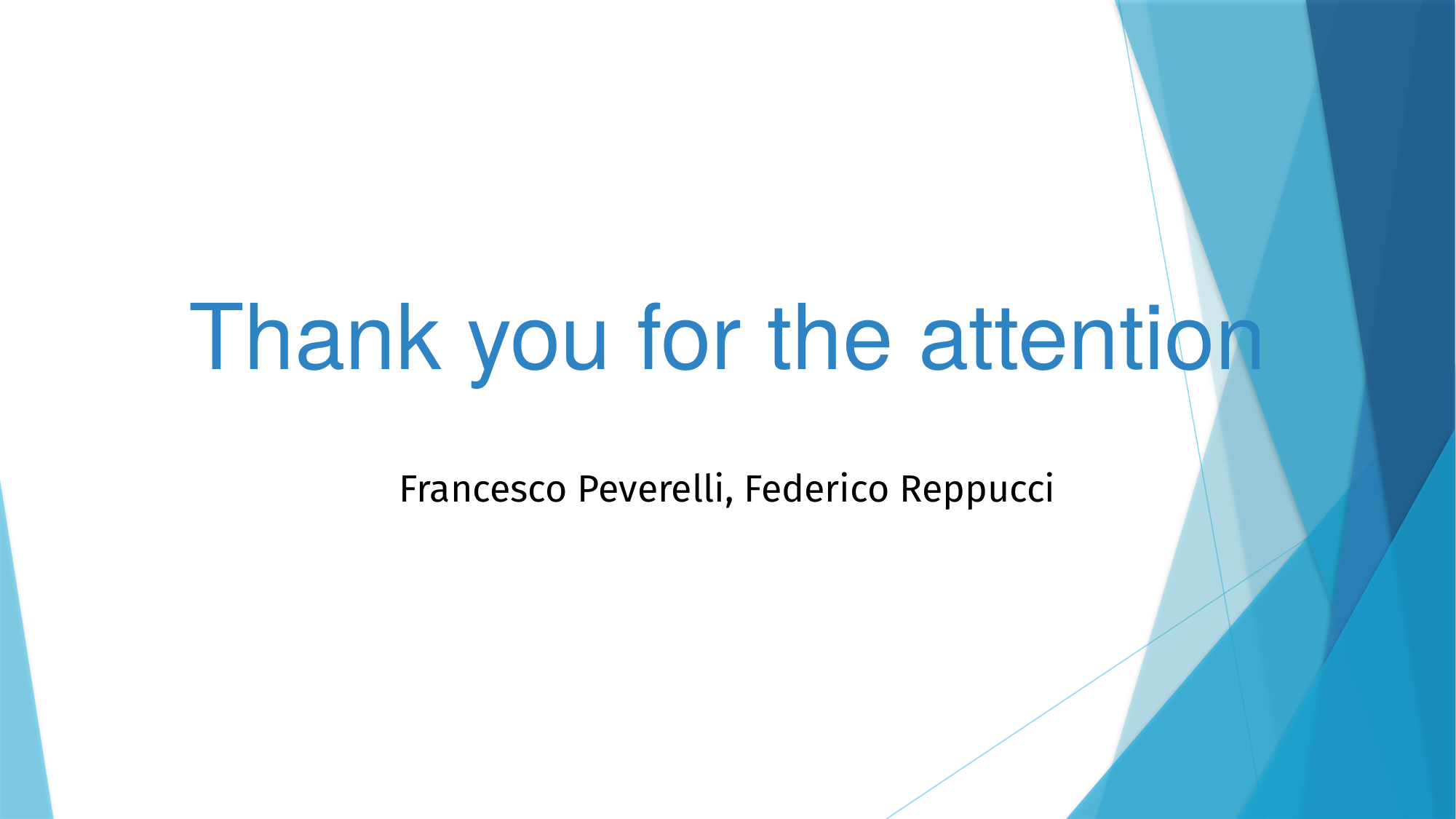

Thank you for the attention
Francesco Peverelli, Federico Reppucci